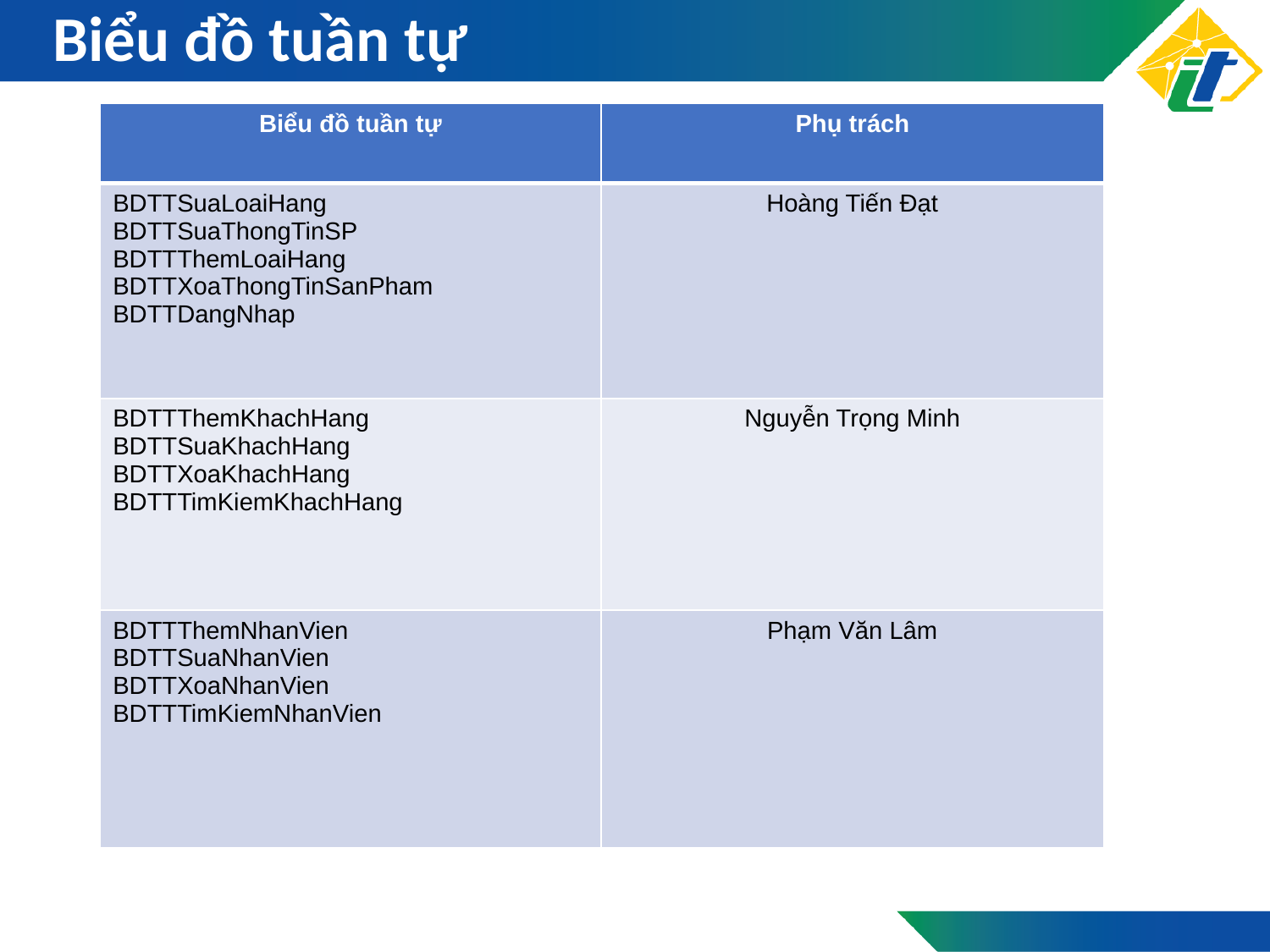

# Biểu đồ tuần tự
| Biểu đồ tuần tự | Phụ trách |
| --- | --- |
| BDTTSuaLoaiHang BDTTSuaThongTinSP BDTTThemLoaiHang BDTTXoaThongTinSanPham BDTTDangNhap | Hoàng Tiến Đạt |
| BDTTThemKhachHang BDTTSuaKhachHang BDTTXoaKhachHang BDTTTimKiemKhachHang | Nguyễn Trọng Minh |
| BDTTThemNhanVien BDTTSuaNhanVien BDTTXoaNhanVien BDTTTimKiemNhanVien | Phạm Văn Lâm |